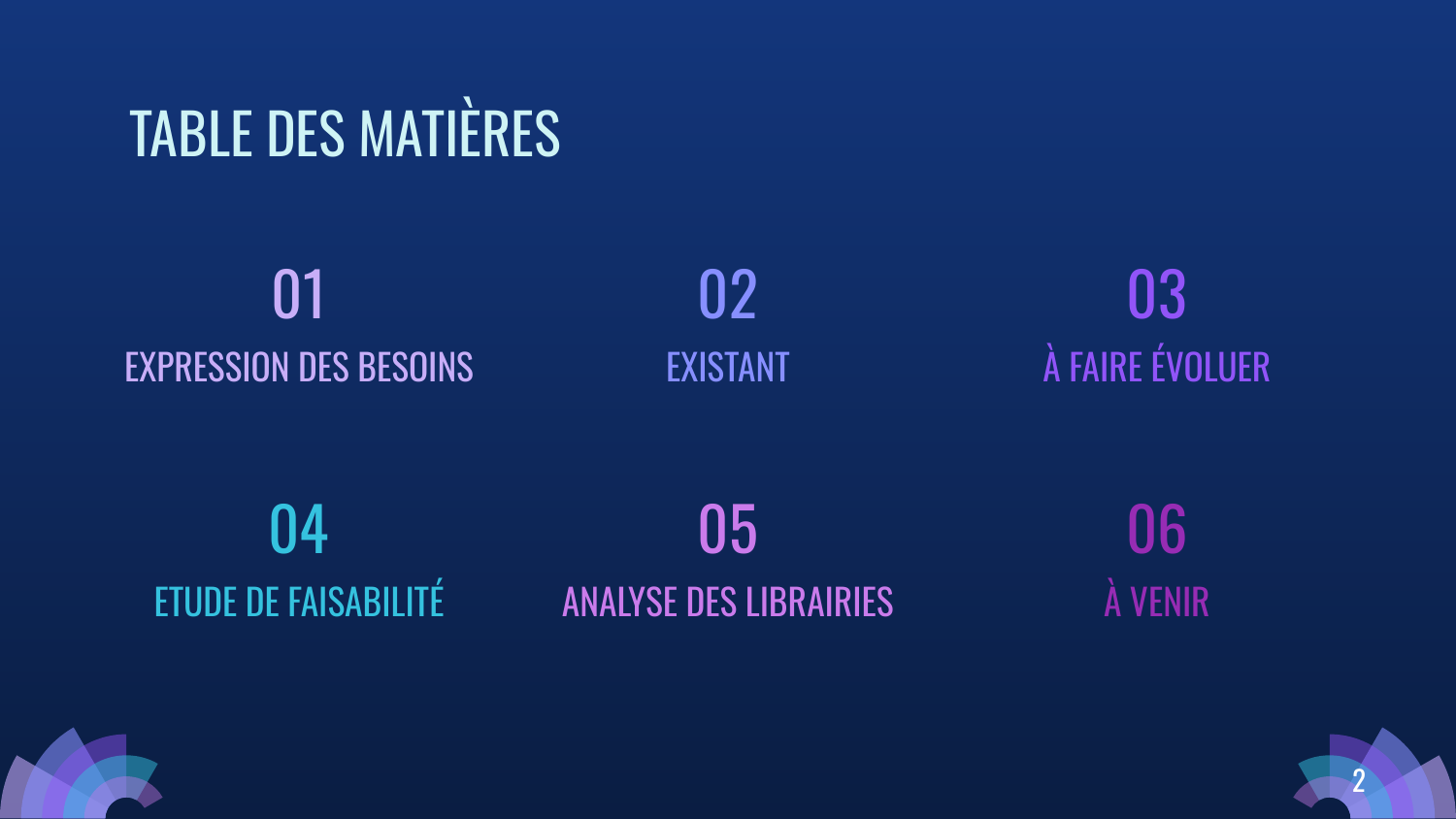

# TABLE DES MATIÈRES
01
02
03
EXPRESSION DES BESOINS
EXISTANT
À FAIRE ÉVOLUER
04
05
06
À VENIR
ETUDE DE FAISABILITÉ
ANALYSE DES LIBRAIRIES
2